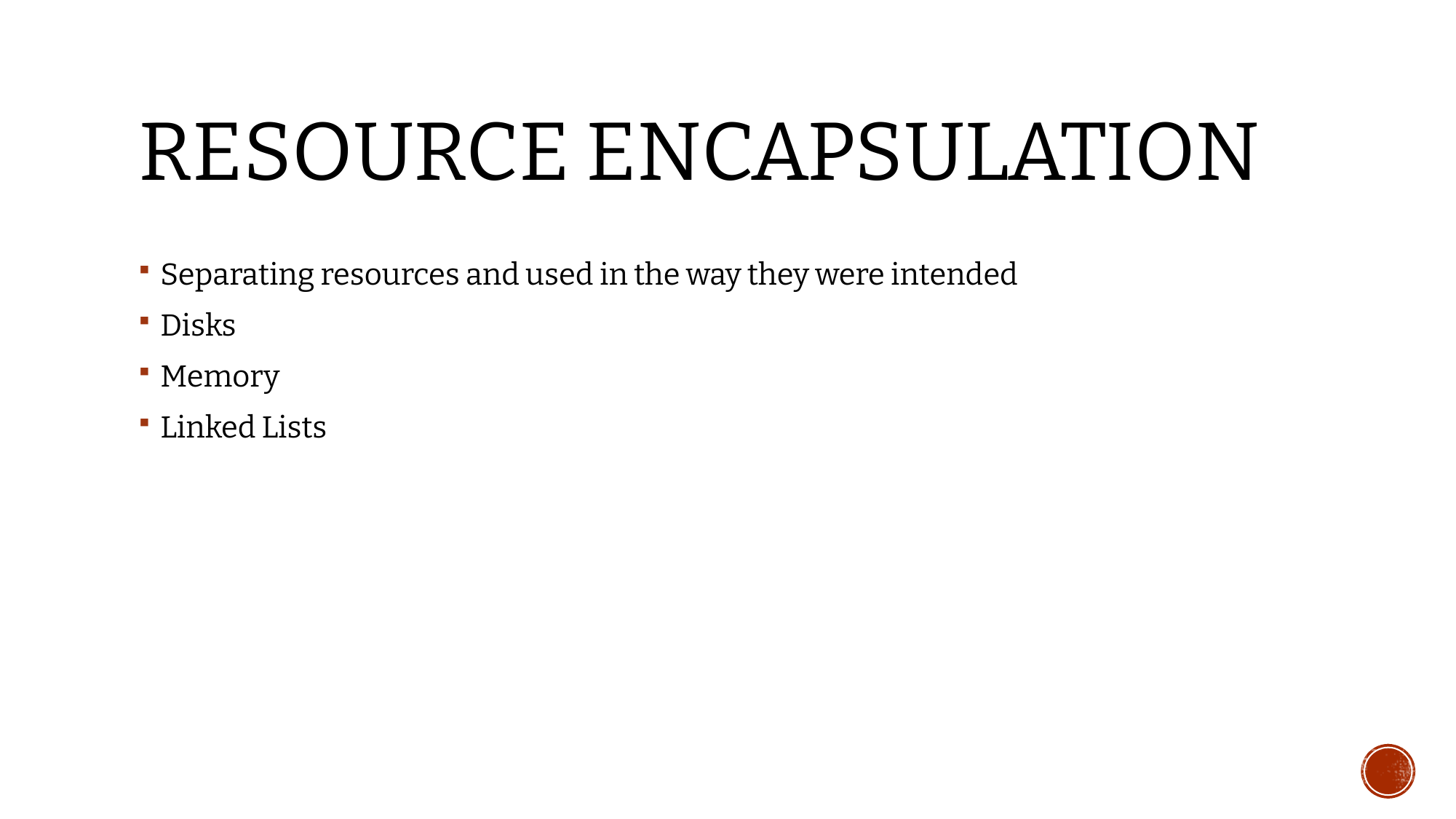

# Resource Encapsulation
Separating resources and used in the way they were intended
Disks
Memory
Linked Lists